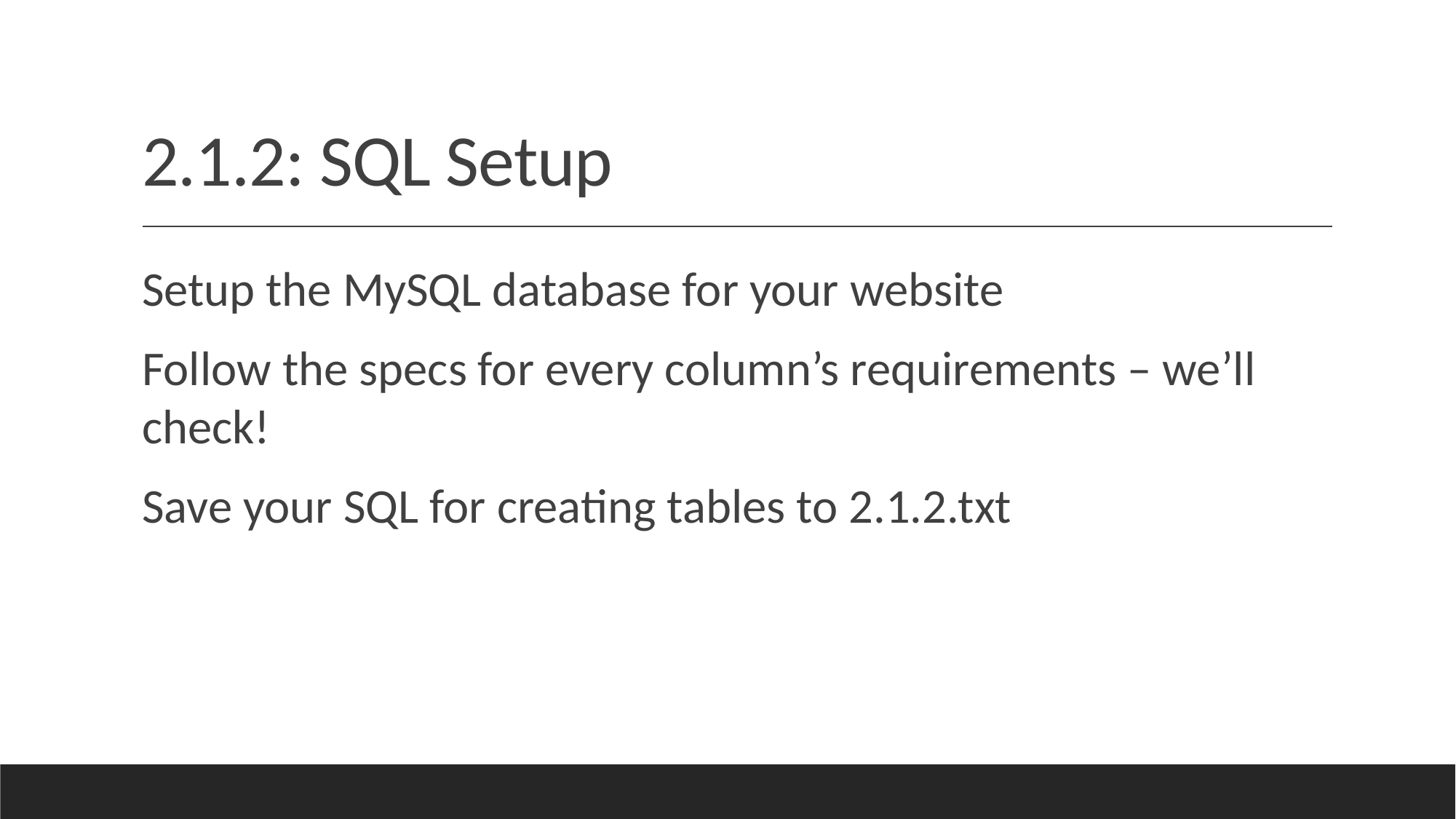

# 2.1.2: SQL Setup
Setup the MySQL database for your website
Follow the specs for every column’s requirements – we’ll check!
Save your SQL for creating tables to 2.1.2.txt